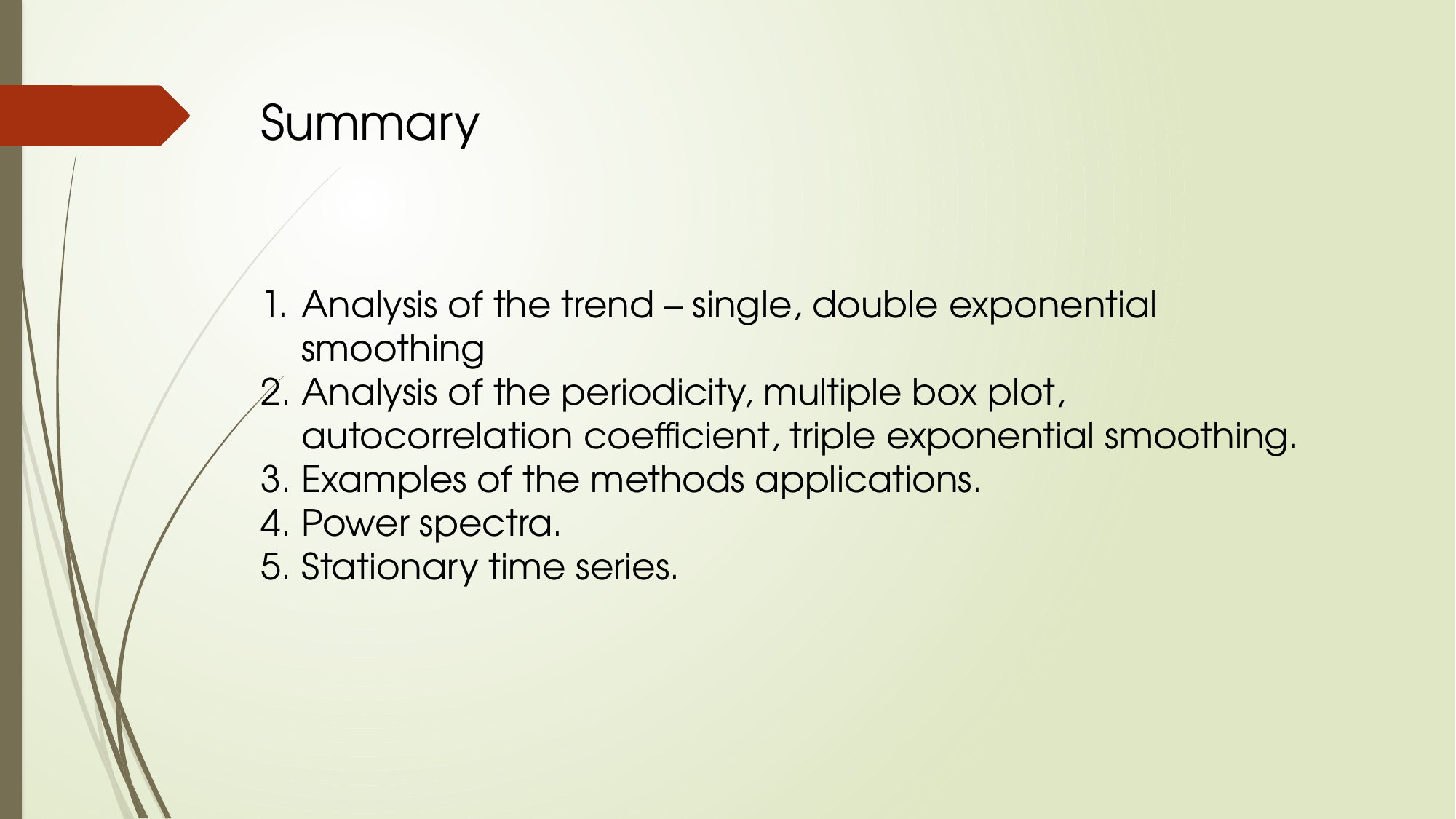

Summary
Analysis of the trend – single, double exponential smoothing
Analysis of the periodicity, multiple box plot, autocorrelation coefficient, triple exponential smoothing.
Examples of the methods applications.
Power spectra.
Stationary time series.